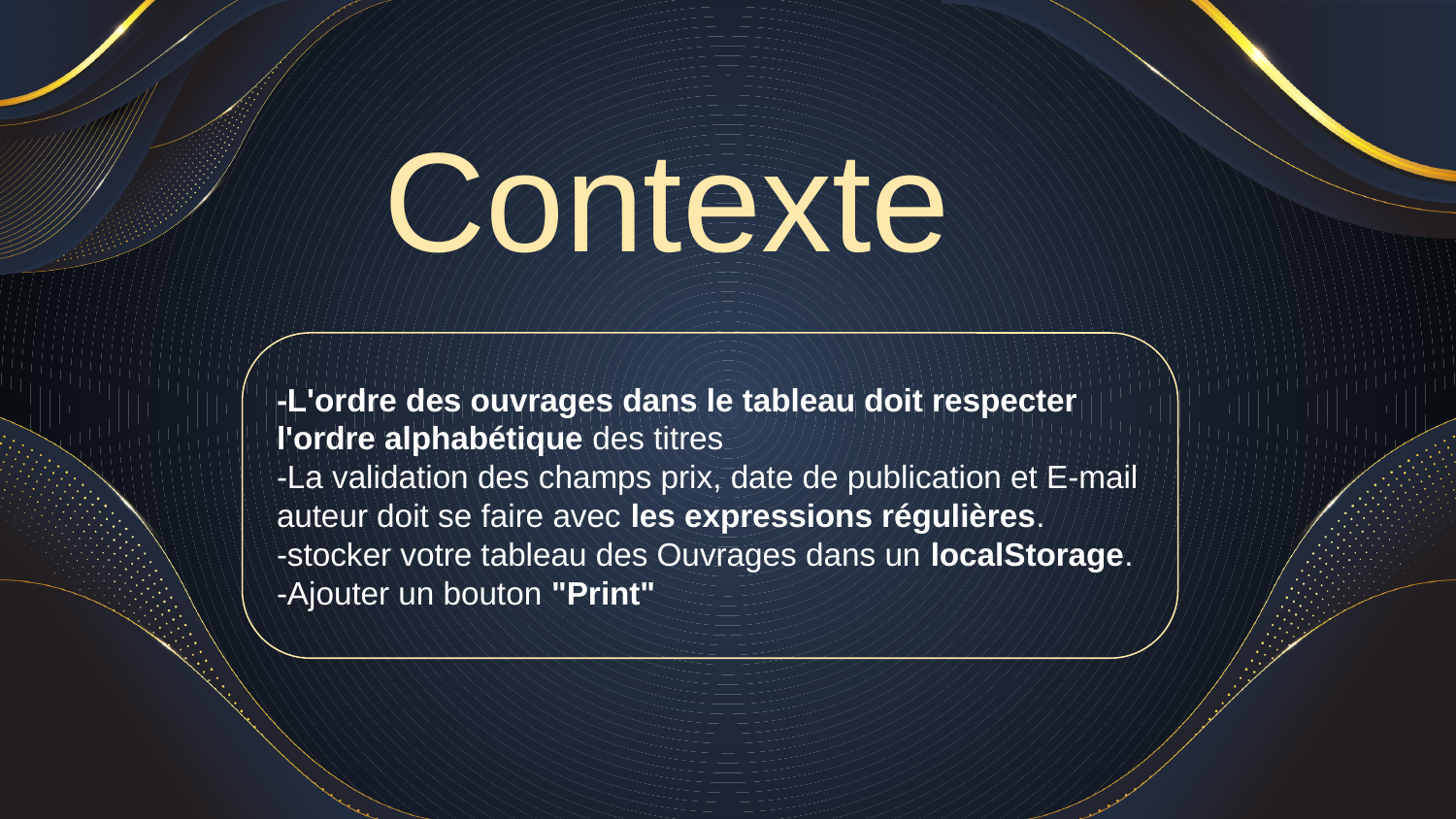

# Contexte
-L'ordre des ouvrages dans le tableau doit respecter l'ordre alphabétique des titres
-La validation des champs prix, date de publication et E-mail auteur doit se faire avec les expressions régulières.
-stocker votre tableau des Ouvrages dans un localStorage.
-Ajouter un bouton "Print"